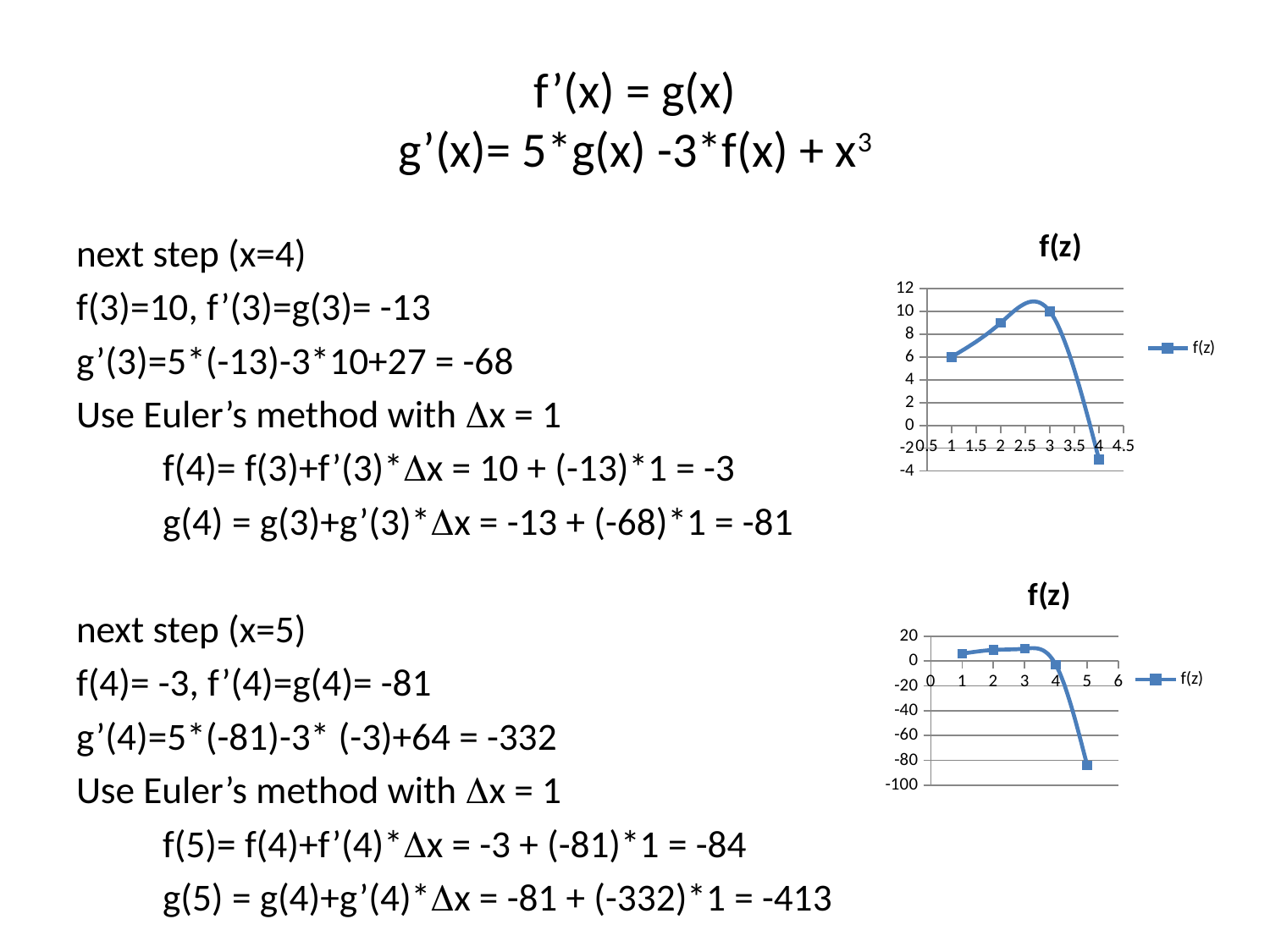

# f’(x) = g(x) g’(x)= 5*g(x) -3*f(x) + x3

### Chart:

| Category |  |
|---|---|
next step (x=4)
f(3)=10, f’(3)=g(3)= -13
g’(3)=5*(-13)-3*10+27 = -68
Use Euler’s method with Δx = 1
	f(4)= f(3)+f’(3)*Δx = 10 + (-13)*1 = -3
	g(4) = g(3)+g’(3)*Δx = -13 + (-68)*1 = -81

next step (x=5)
f(4)= -3, f’(4)=g(4)= -81
g’(4)=5*(-81)-3* (-3)+64 = -332
Use Euler’s method with Δx = 1
	f(5)= f(4)+f’(4)*Δx = -3 + (-81)*1 = -84
	g(5) = g(4)+g’(4)*Δx = -81 + (-332)*1 = -413

### Chart:

| Category |  |
|---|---|